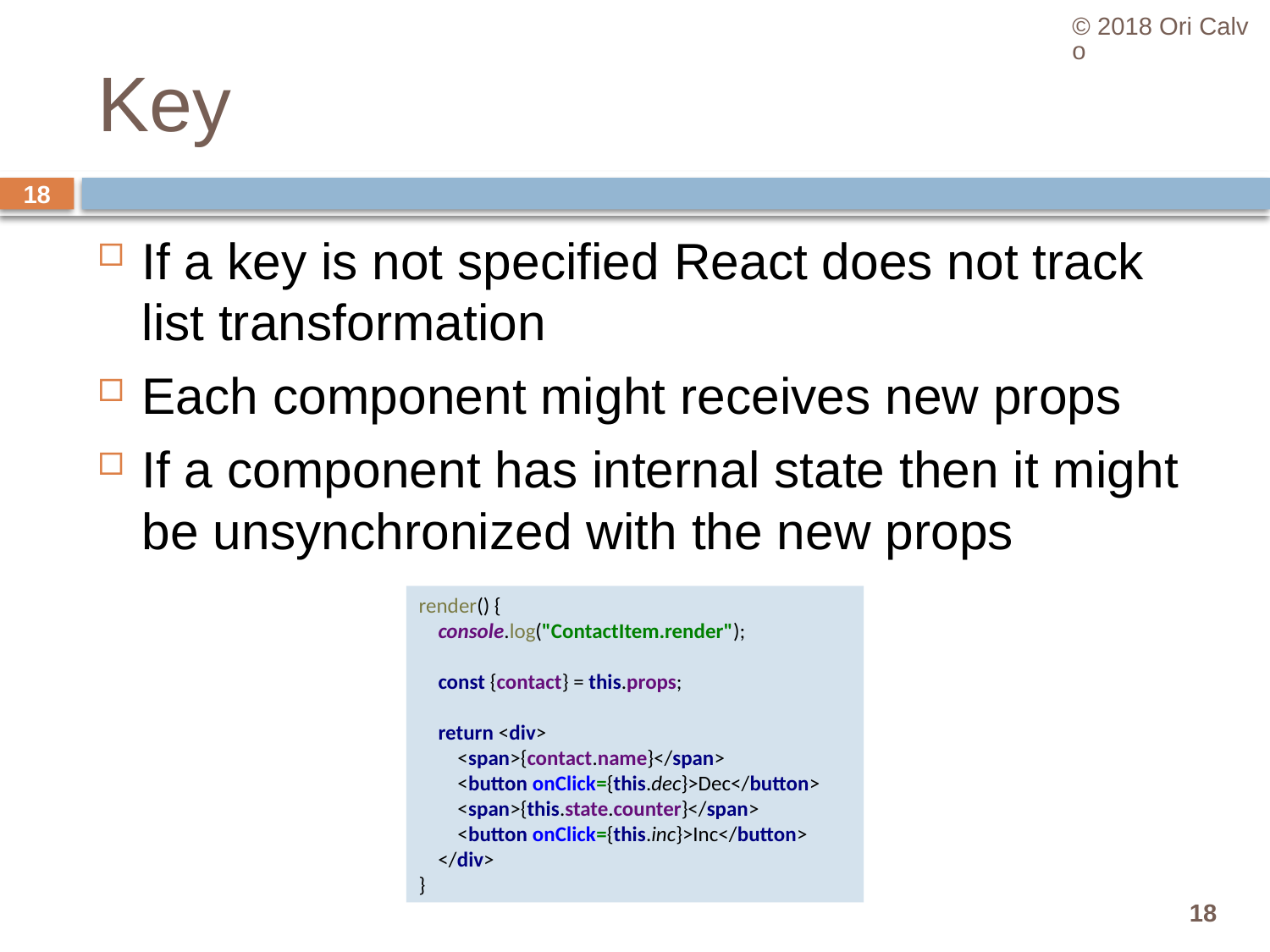

© 2018 Ori Calvo
# Key
18
If a key is not specified React does not track list transformation
Each component might receives new props
If a component has internal state then it might be unsynchronized with the new props
render() {
    console.log("ContactItem.render");
    const {contact} = this.props;
    return <div>
        <span>{contact.name}</span>
        <button onClick={this.dec}>Dec</button>
        <span>{this.state.counter}</span>
        <button onClick={this.inc}>Inc</button>
    </div>
}